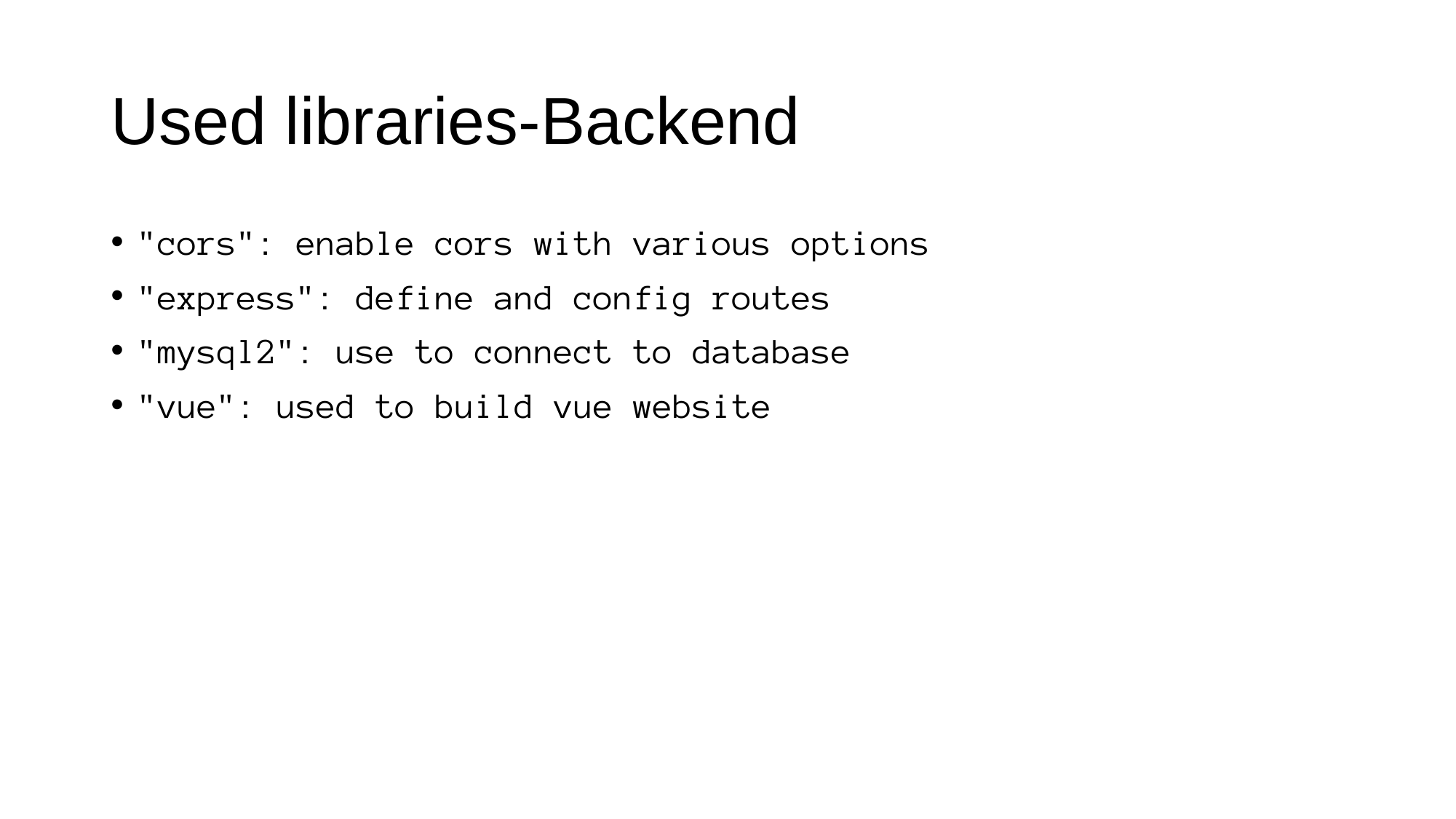

# Used libraries-Backend
"cors": enable cors with various options
"express": define and config routes
"mysql2": use to connect to database
"vue": used to build vue website